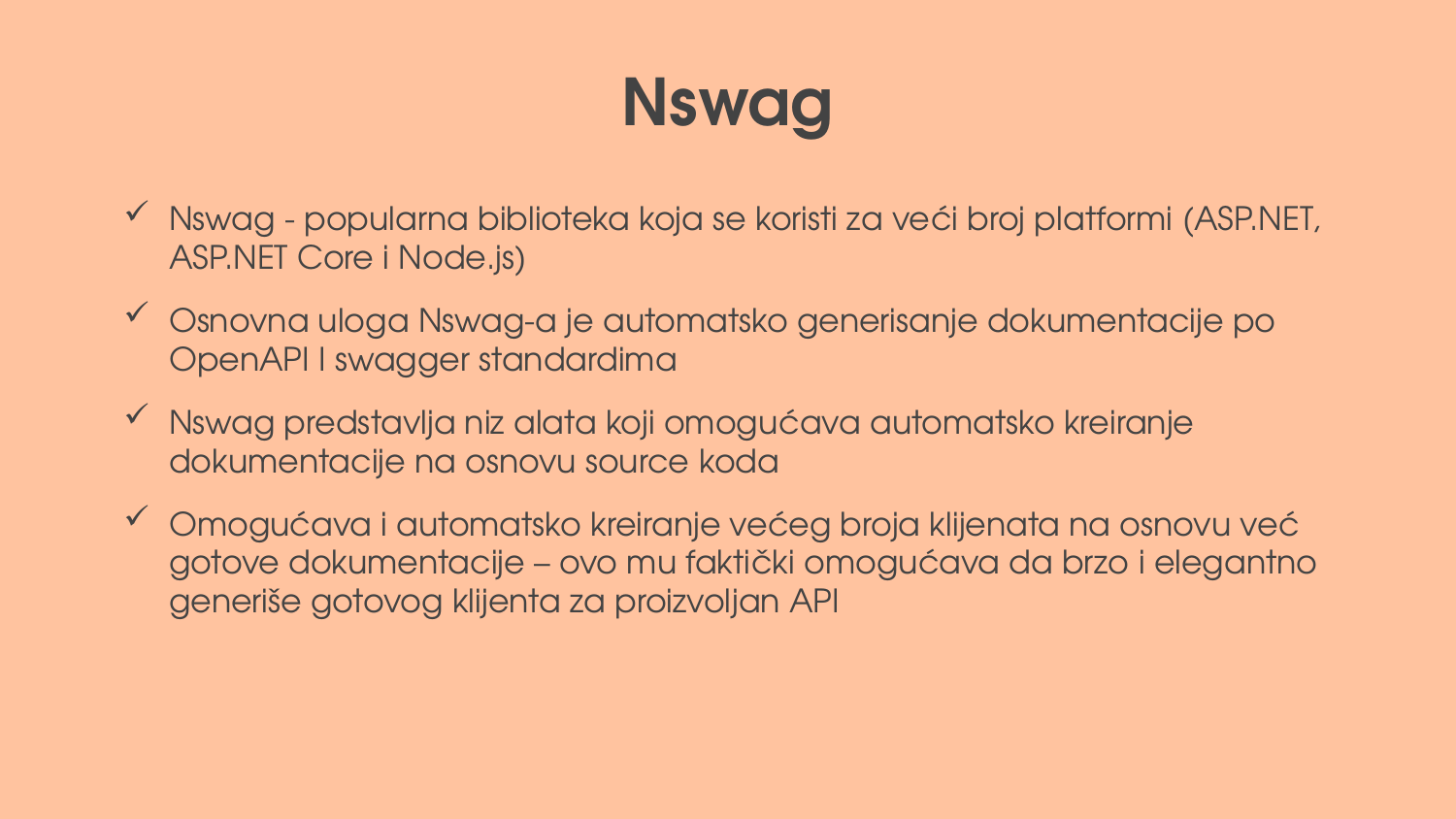

# Nswag
Nswag - popularna biblioteka koja se koristi za veći broj platformi (ASP.NET, ASP.NET Core i Node.js)
Osnovna uloga Nswag-a je automatsko generisanje dokumentacije po OpenAPI I swagger standardima
Nswag predstavlja niz alata koji omogućava automatsko kreiranje dokumentacije na osnovu source koda
Omogućava i automatsko kreiranje većeg broja klijenata na osnovu već gotove dokumentacije – ovo mu faktički omogućava da brzo i elegantno generiše gotovog klijenta za proizvoljan API